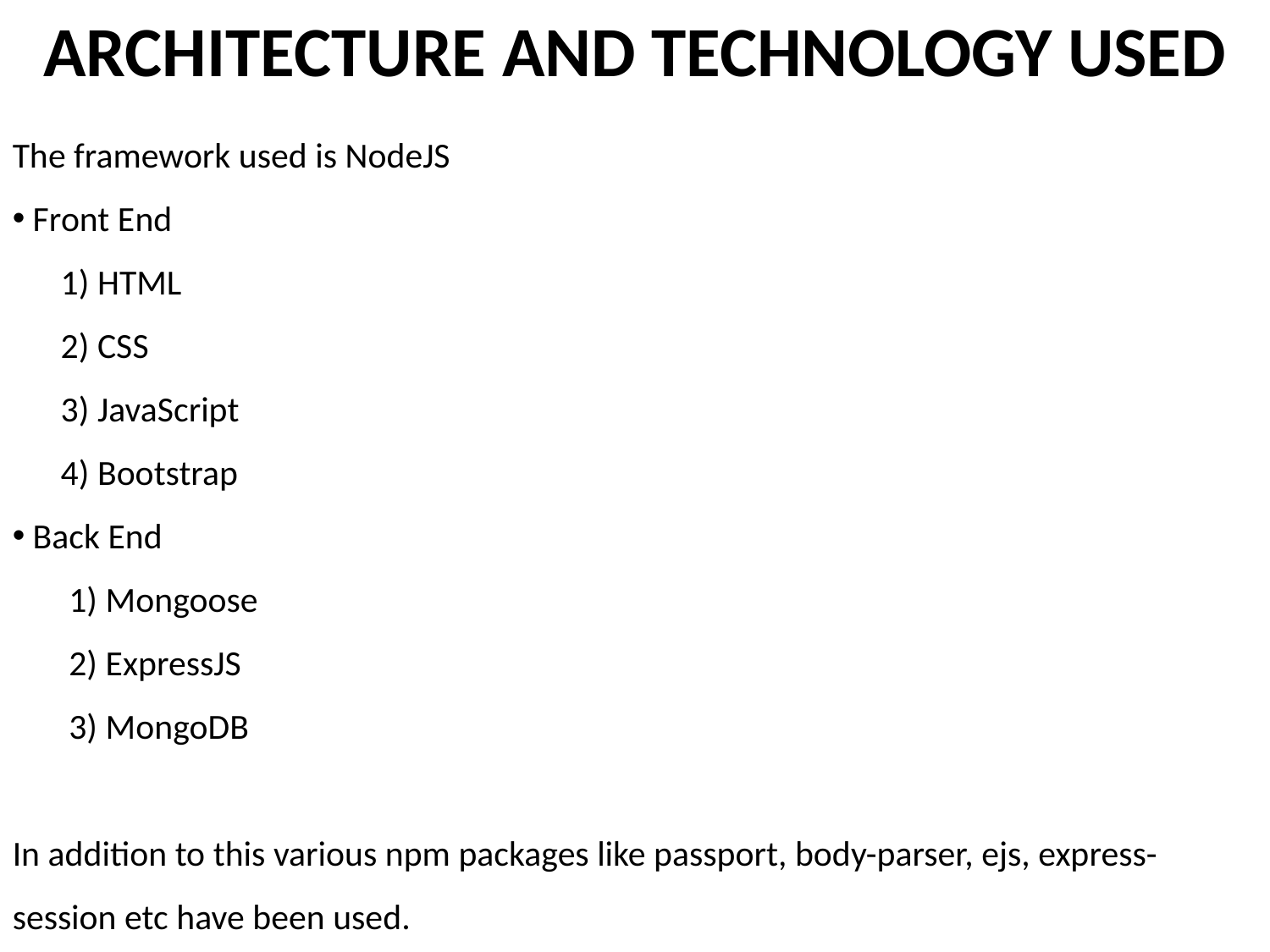

ARCHITECTURE AND TECHNOLOGY USED
The framework used is NodeJS
 Front End
      1) HTML
      2) CSS
      3) JavaScript
      4) Bootstrap
 Back End
       1) Mongoose
       2) ExpressJS
       3) MongoDB

In addition to this various npm packages like passport, body-parser, ejs, express-session etc have been used.